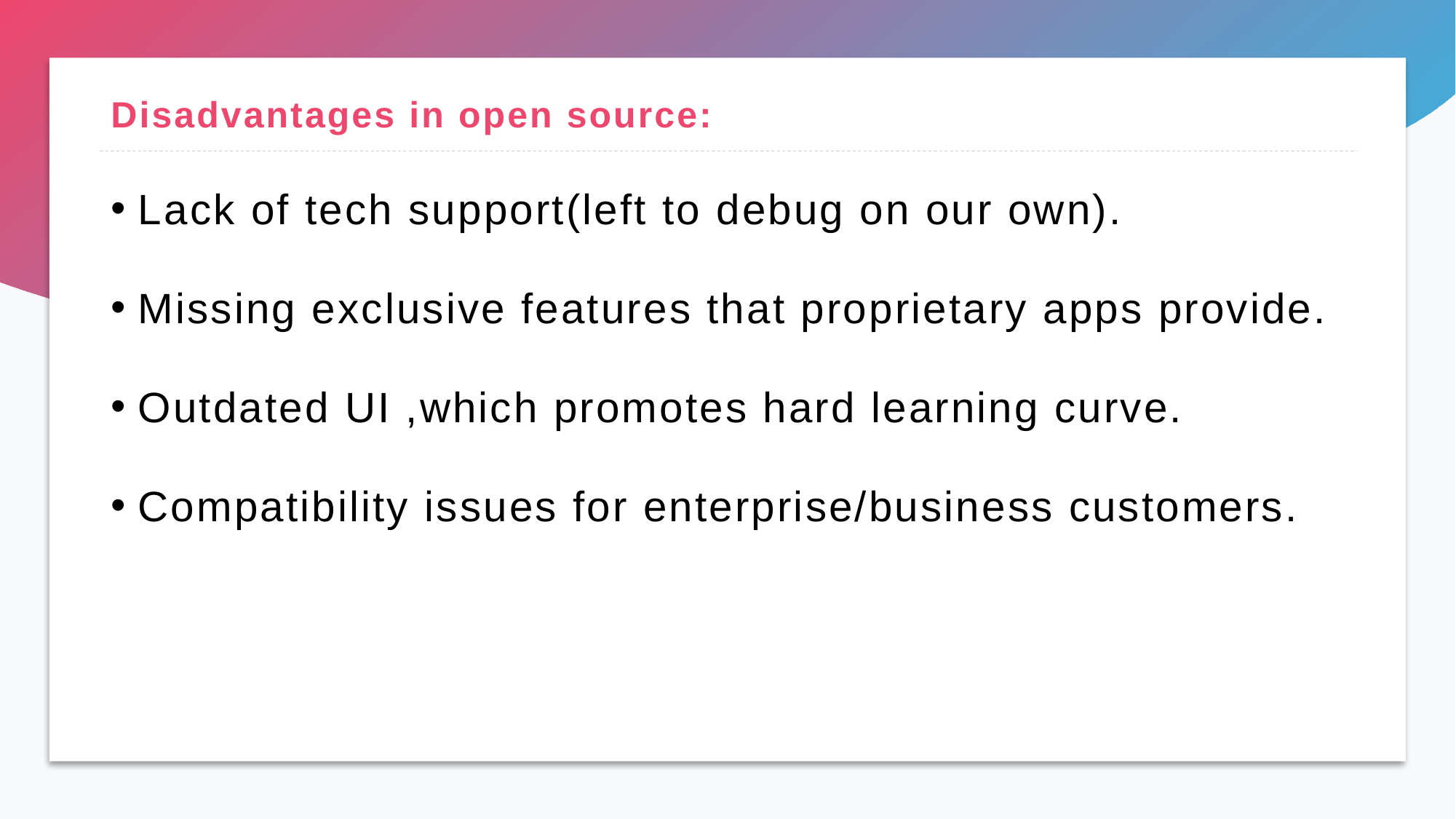

# Disadvantages in open source:
Lack of tech support(left to debug on our own).
Missing exclusive features that proprietary apps provide.
Outdated UI ,which promotes hard learning curve.
Compatibility issues for enterprise/business customers.